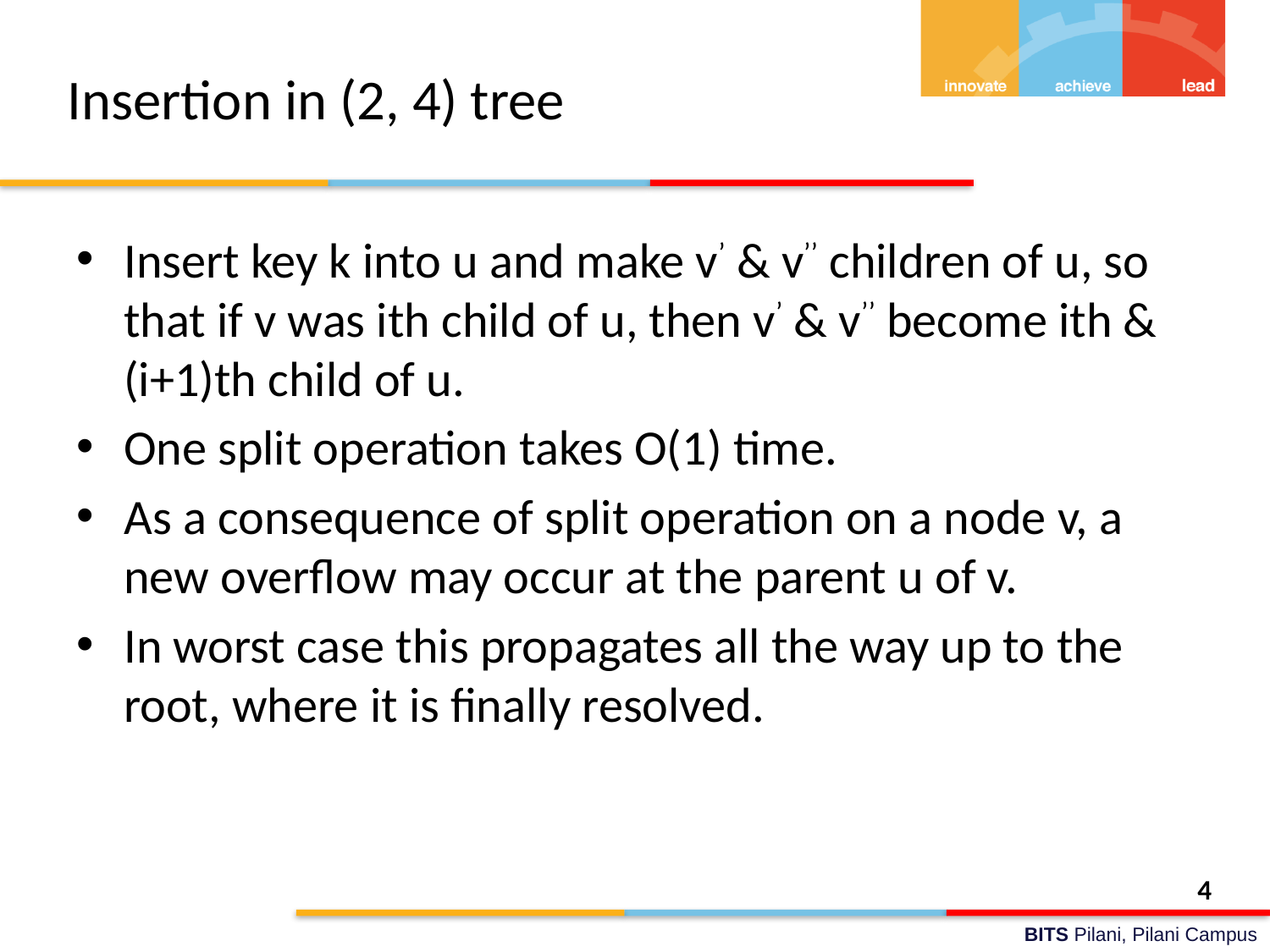

# Insertion in (2, 4) tree
Insert key k into u and make v’ & v’’ children of u, so that if v was ith child of u, then v’ & v’’ become ith & (i+1)th child of u.
One split operation takes O(1) time.
As a consequence of split operation on a node v, a new overflow may occur at the parent u of v.
In worst case this propagates all the way up to the root, where it is finally resolved.

4